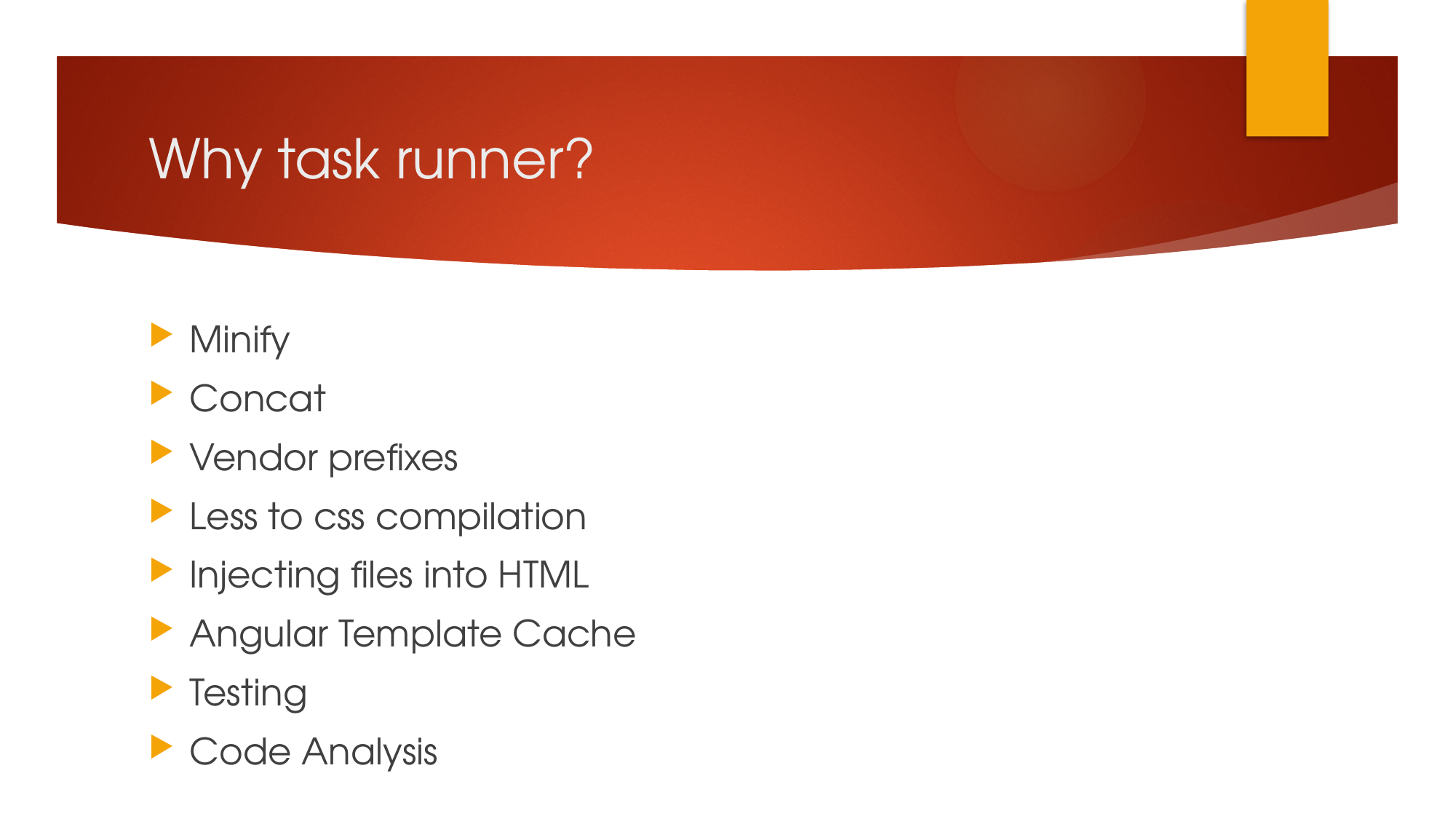

# Why task runner?
Minify
Concat
Vendor prefixes
Less to css compilation
Injecting files into HTML
Angular Template Cache
Testing
Code Analysis